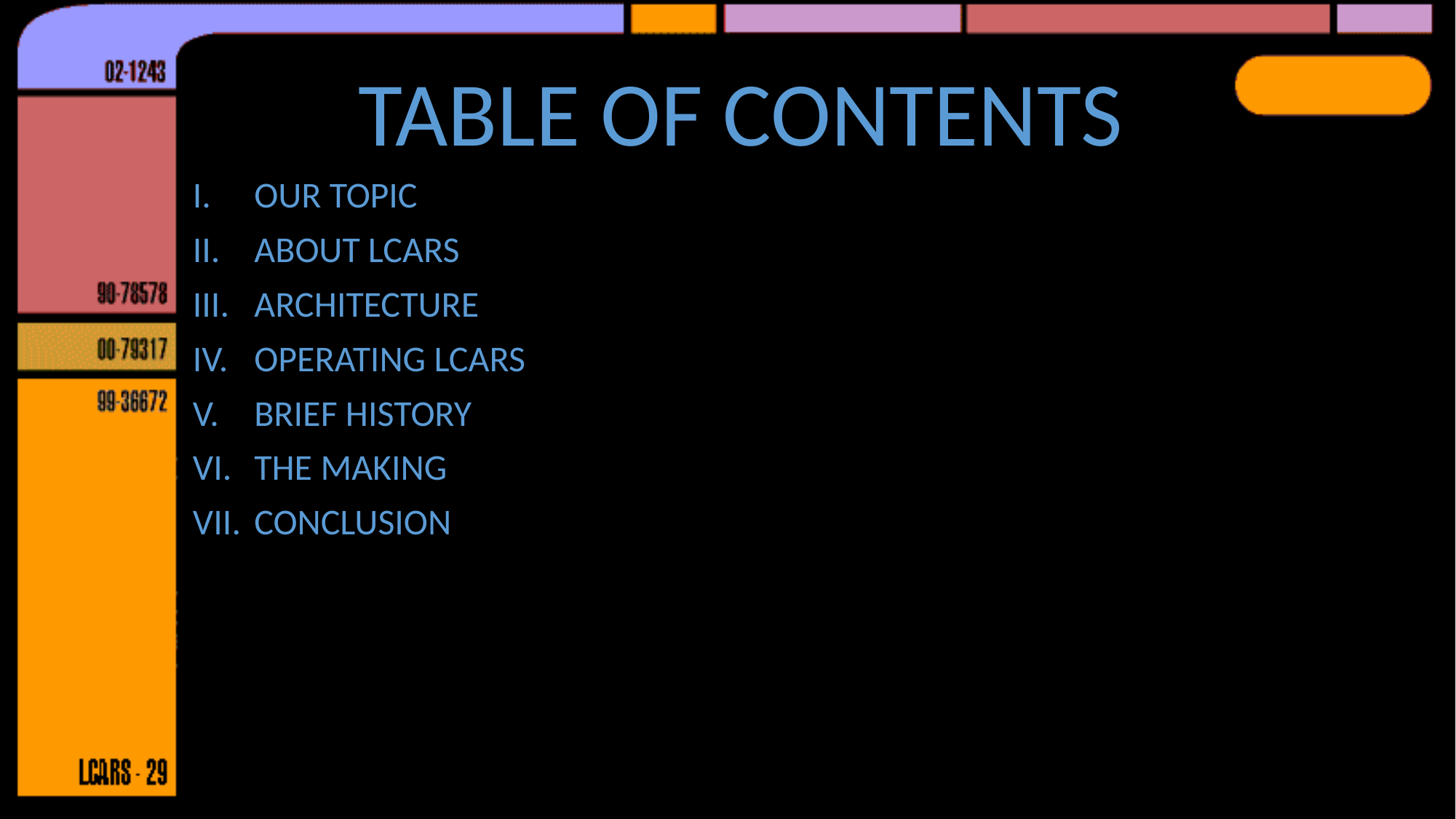

# TABLE OF CONTENTS
OUR TOPIC
ABOUT LCARS
ARCHITECTURE
OPERATING LCARS
BRIEF HISTORY
THE MAKING
CONCLUSION